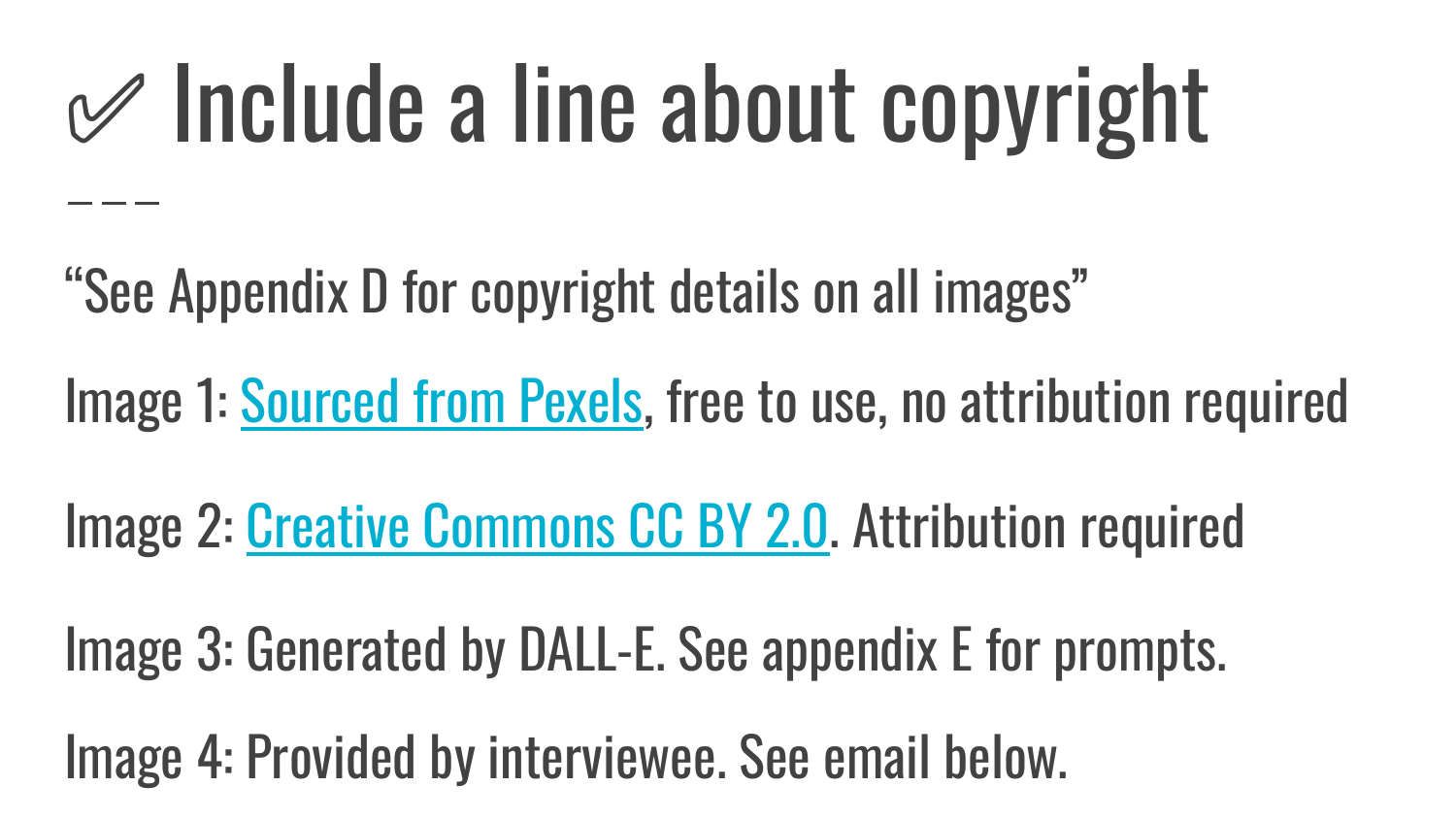

# ✅ Include a line about copyright
“See Appendix D for copyright details on all images”
Image 1: Sourced from Pexels, free to use, no attribution required
Image 2: Creative Commons CC BY 2.0. Attribution required
Image 3: Generated by DALL-E. See appendix E for prompts.
Image 4: Provided by interviewee. See email below.